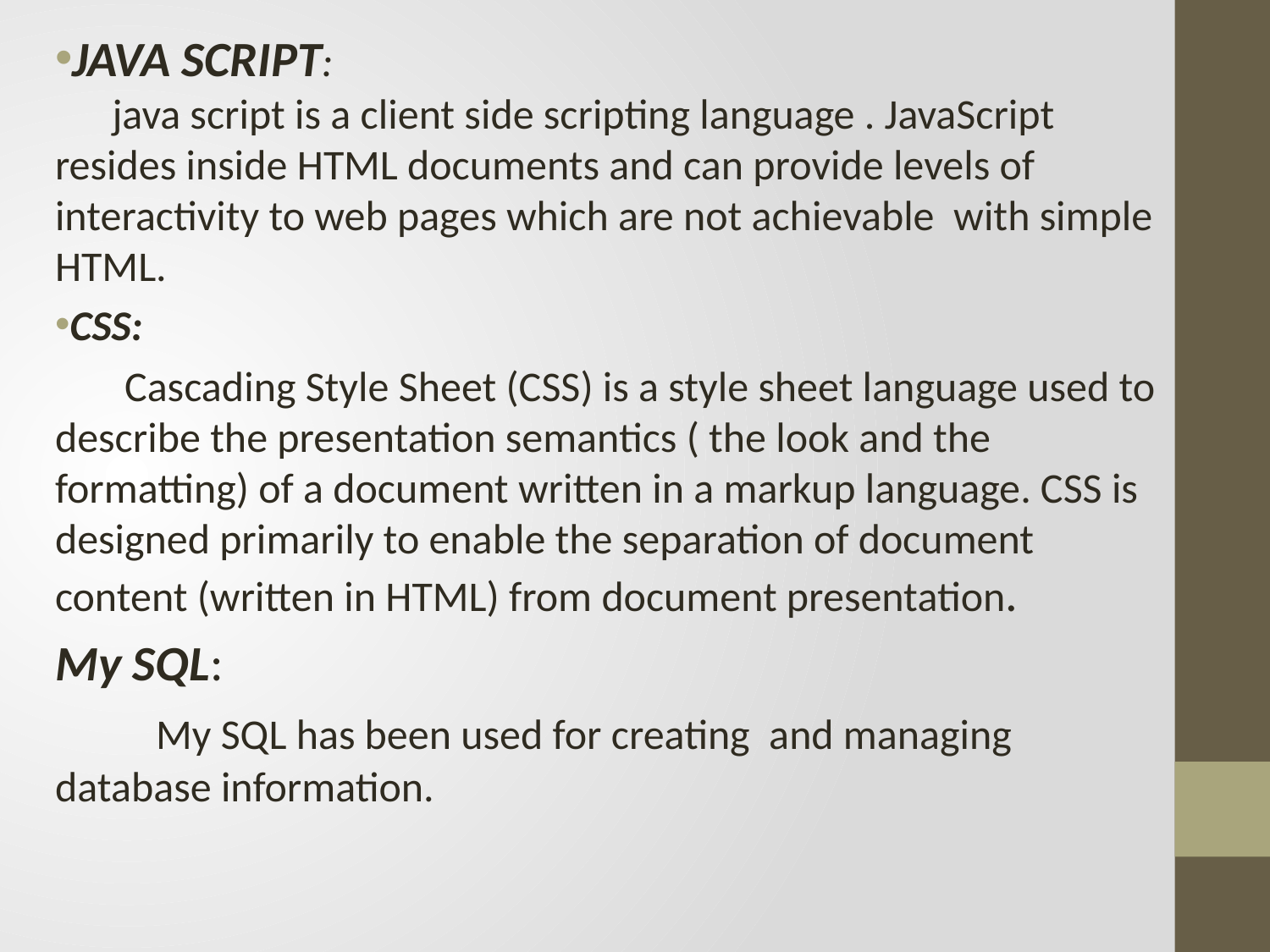

JAVA SCRIPT:
      java script is a client side scripting language . JavaScript resides inside HTML documents and can provide levels of interactivity to web pages which are not achievable  with simple HTML.
CSS:
        Cascading Style Sheet (CSS) is a style sheet language used to describe the presentation semantics ( the look and the formatting) of a document written in a markup language. CSS is designed primarily to enable the separation of document content (written in HTML) from document presentation.
My SQL:
         My SQL has been used for creating  and managing  database information.

#